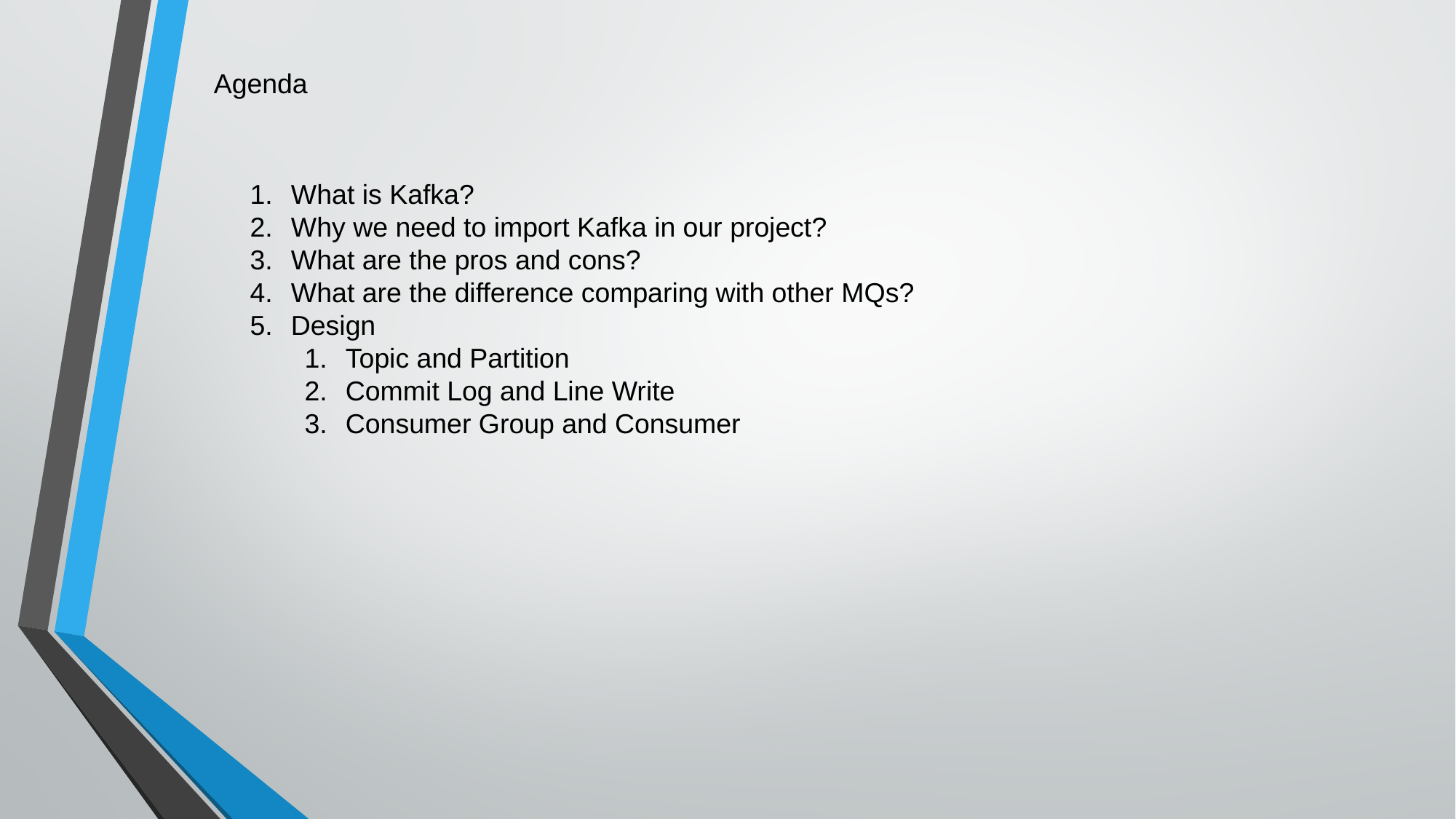

Agenda

What is Kafka?
Why we need to import Kafka in our project?
What are the pros and cons?
What are the difference comparing with other MQs?
Design
Topic and Partition
Commit Log and Line Write
Consumer Group and Consumer